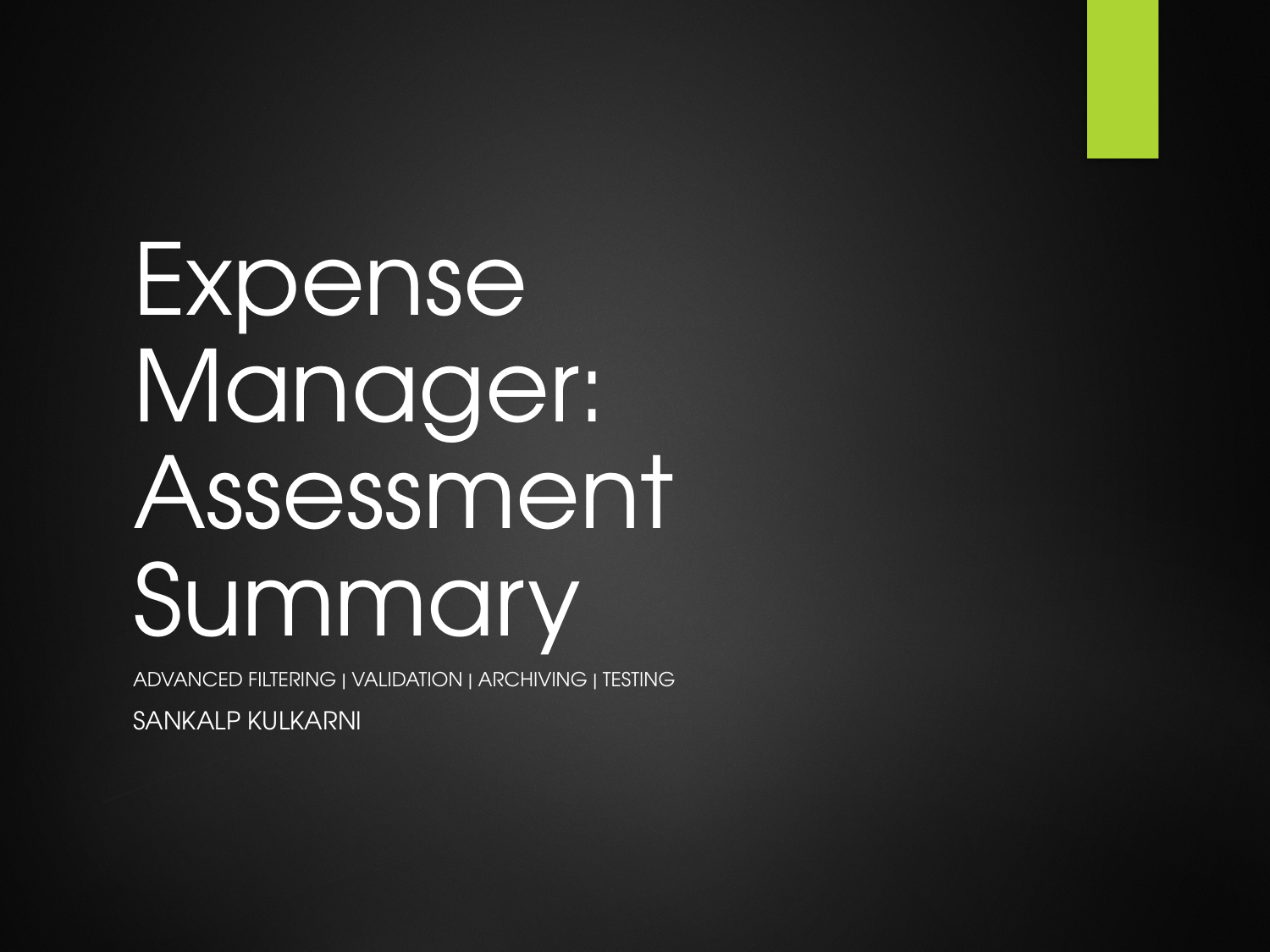

# Expense Manager: Assessment Summary
Advanced Filtering | Validation | Archiving | Testing
Sankalp kulkarni